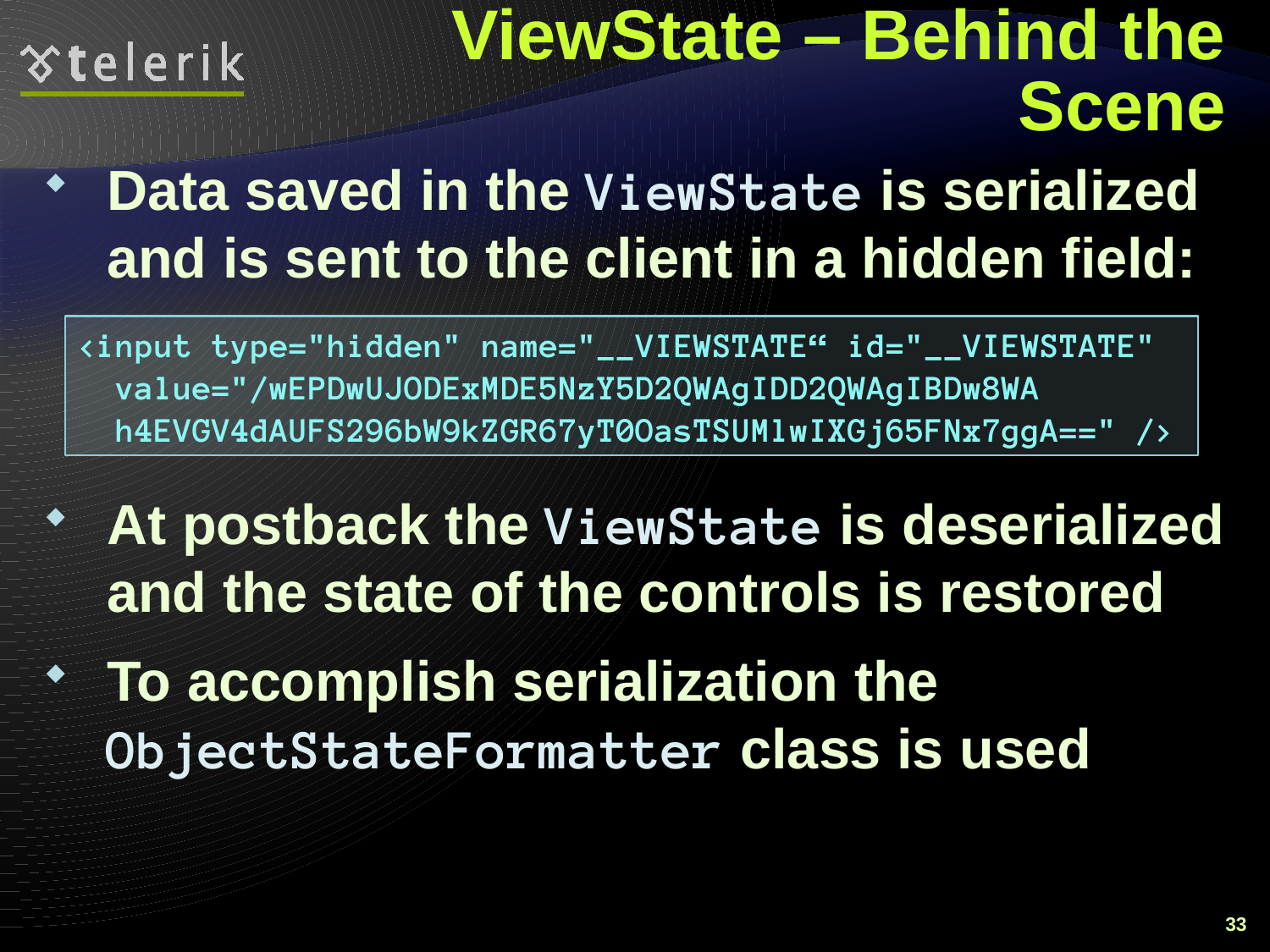

# ViewState – Behind the Scene
Data saved in the ViewState is serialized and is sent to the client in a hidden field:

At postback the ViewState is deserialized and the state of the controls is restored
To accomplish serialization the ObjectStateFormatter class is used
<input type="hidden" name="__VIEWSTATE“ id="__VIEWSTATE"
  value="/wEPDwUJODExMDE5NzY5D2QWAgIDD2QWAgIBDw8WA
  h4EVGV4dAUFS296bW9kZGR67yT0OasTSUMlwIXGj65FNx7ggA==" />
33